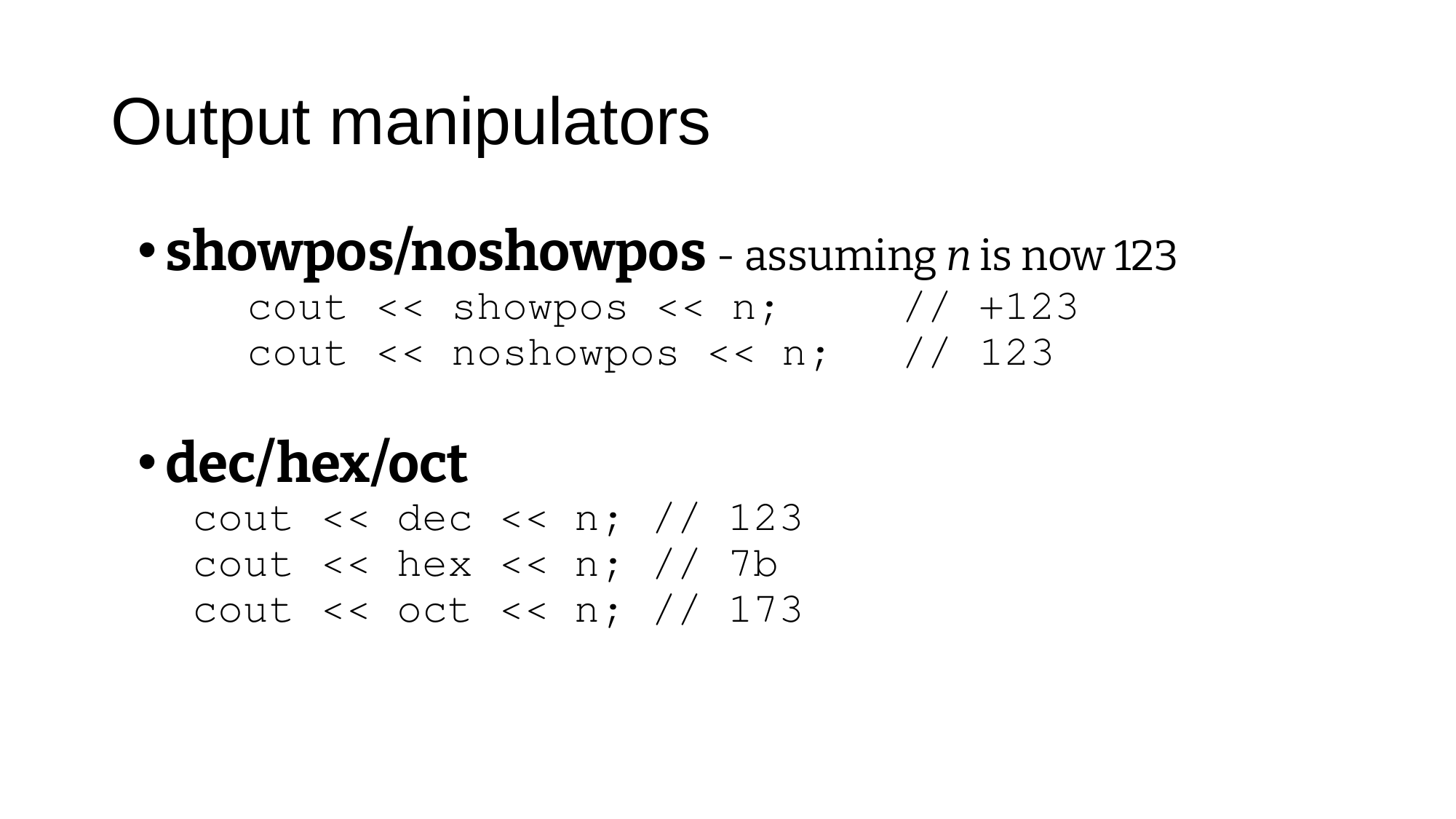

# Output manipulators
showpos/noshowpos - assuming n is now 123
	cout << showpos << n; 	// +123
	cout << noshowpos << n; 	// 123

dec/hex/oct
cout << dec << n; // 123
cout << hex << n; // 7b
cout << oct << n; // 173